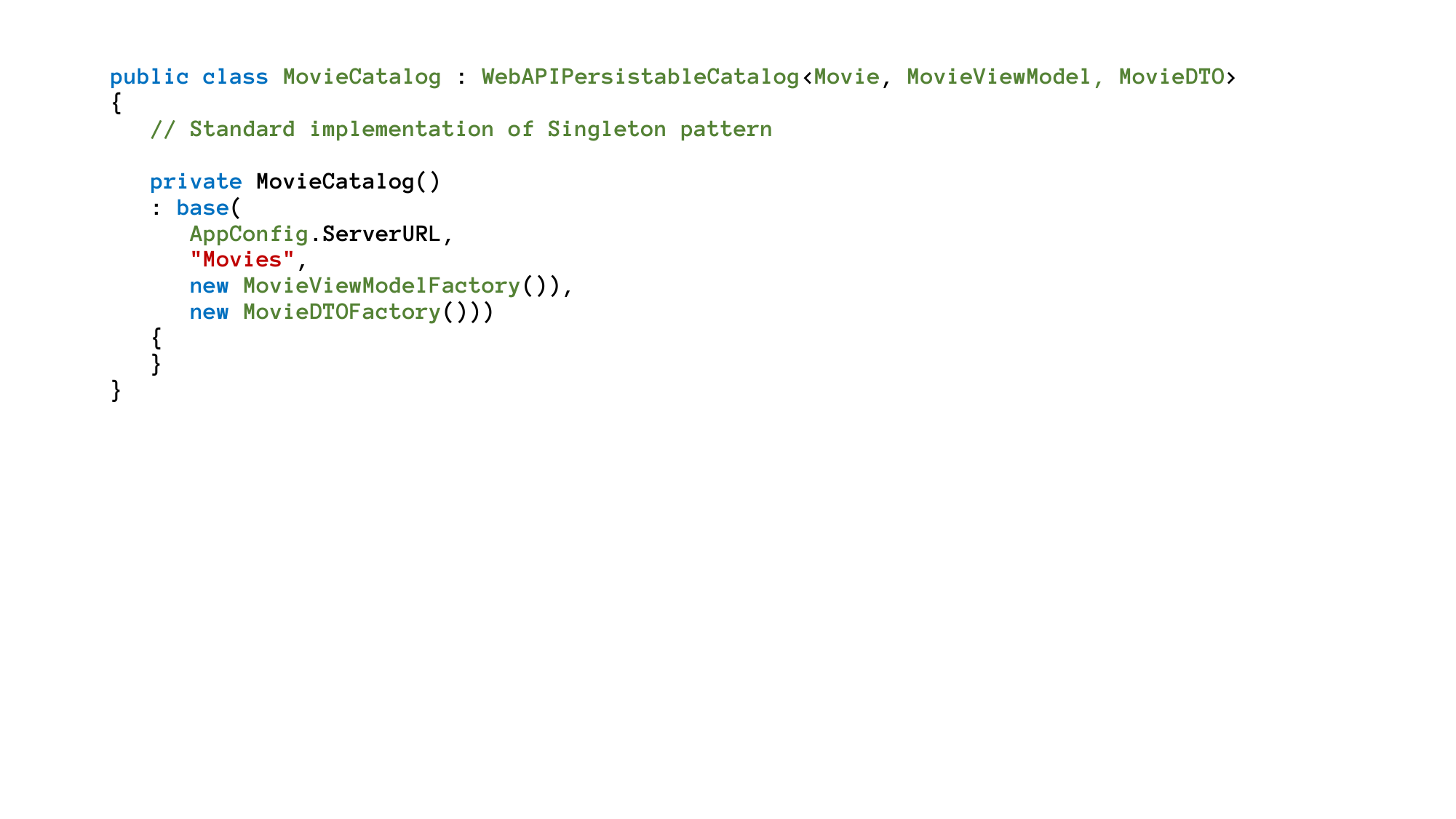

public class MovieCatalog : WebAPIPersistableCatalog<Movie, MovieViewModel, MovieDTO>
{
   // Standard implementation of Singleton pattern

   private MovieCatalog()
   : base(
      AppConfig.ServerURL,
      "Movies",
      new MovieViewModelFactory()),
      new MovieDTOFactory()))
   {
   }
}